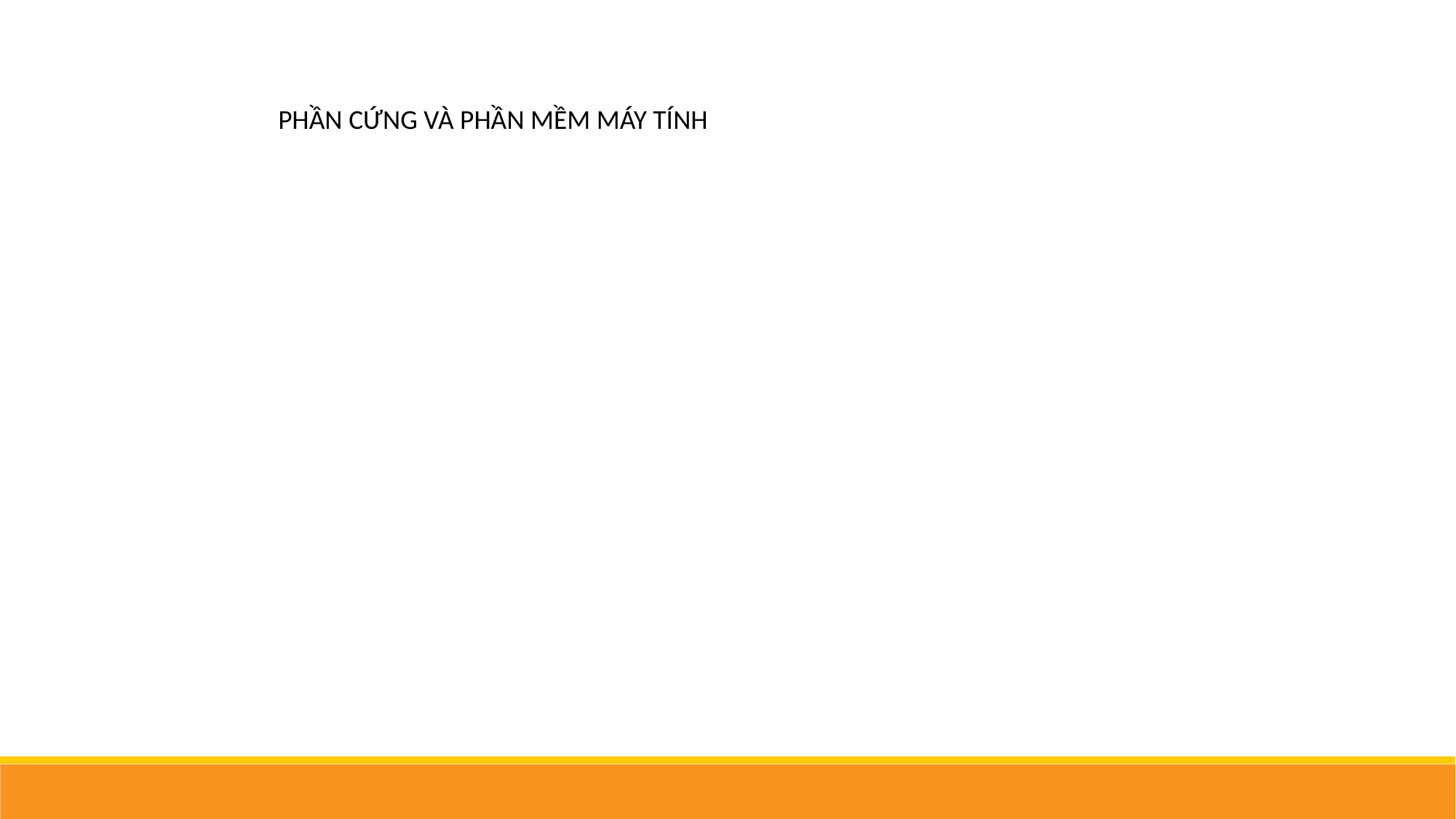

PHẦN CỨNG VÀ PHẦN MỀM MÁY TÍNH